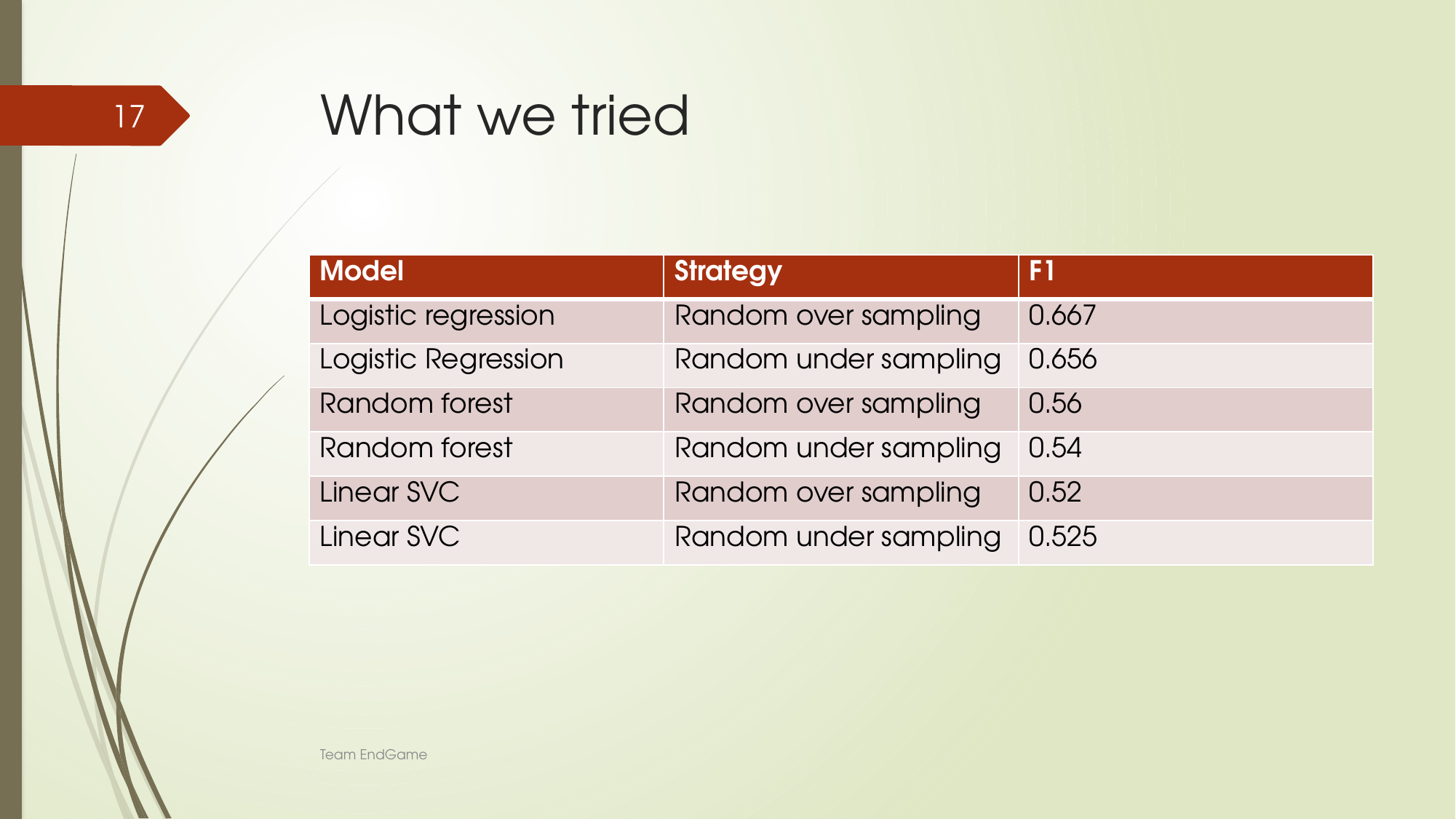

# What we tried
17
| Model | Strategy | F1 |
| --- | --- | --- |
| Logistic regression | Random over sampling | 0.667 |
| Logistic Regression | Random under sampling | 0.656 |
| Random forest | Random over sampling | 0.56 |
| Random forest | Random under sampling | 0.54 |
| Linear SVC | Random over sampling | 0.52 |
| Linear SVC | Random under sampling | 0.525 |
Team EndGame